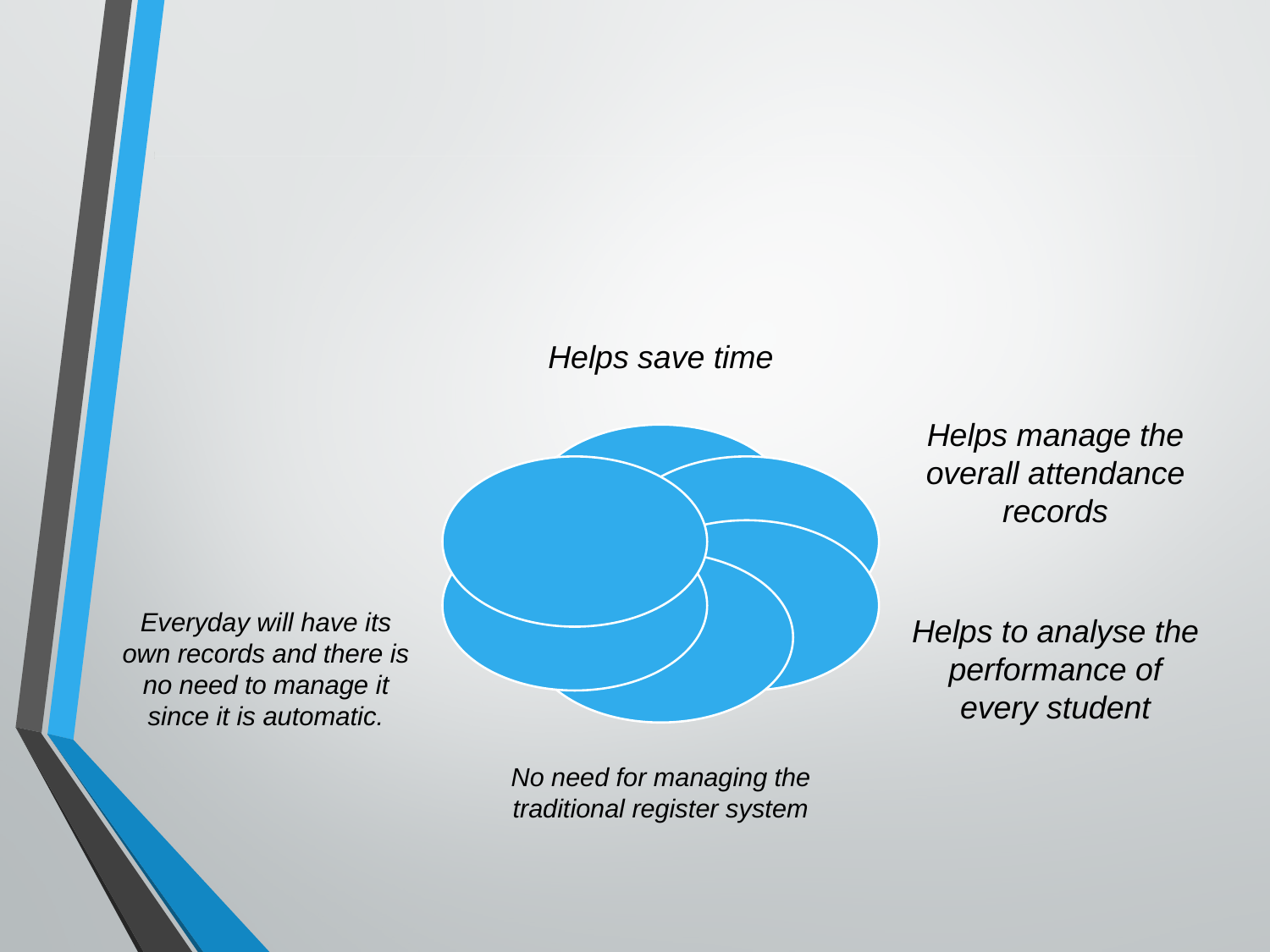

Benefits of this system
Helps save time
Helps manage the overall attendance records
Helps to analyse the performance of every student
No need for managing the traditional register system
Everyday will have its own records and there is no need to manage it since it is automatic.